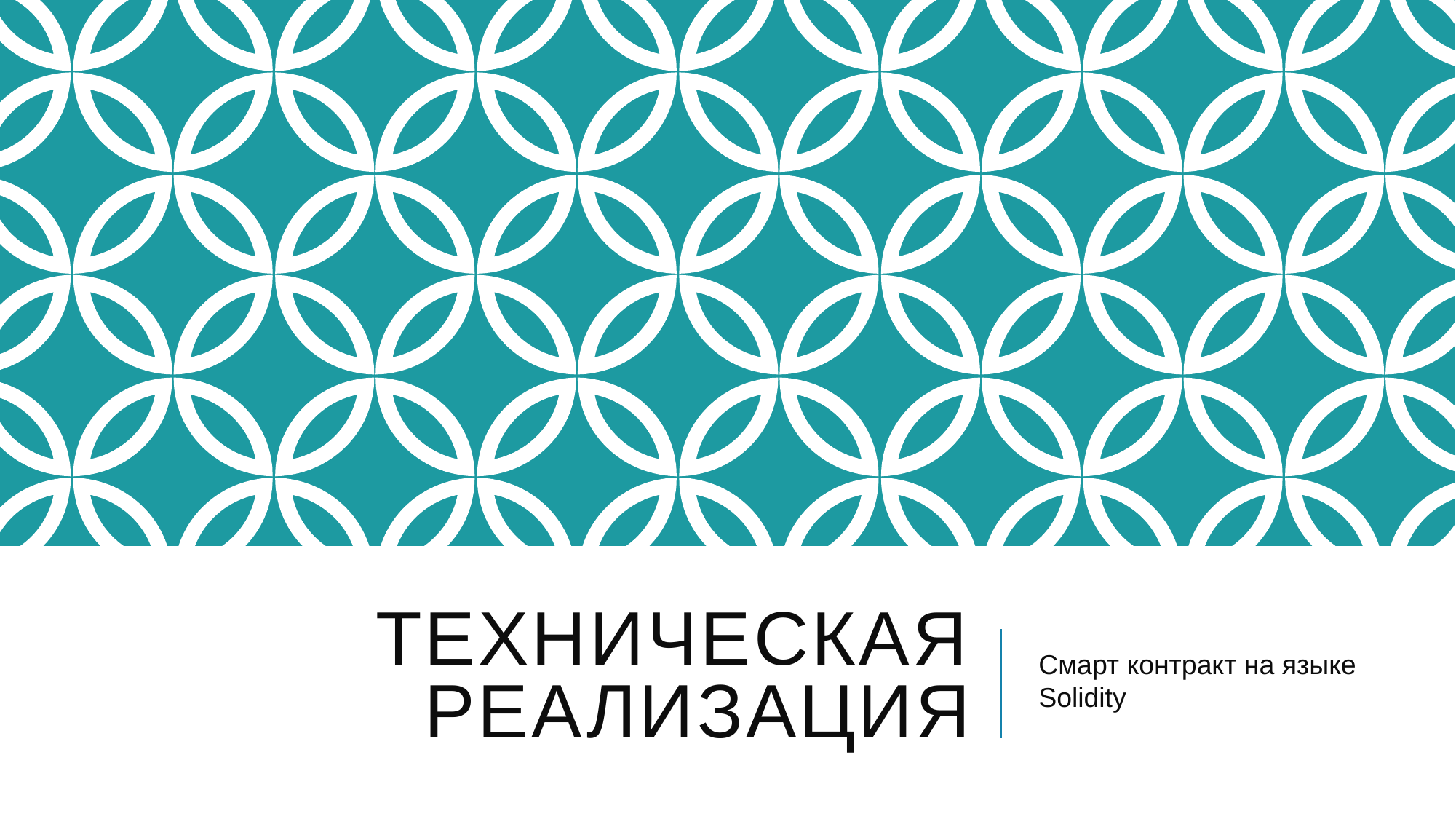

# Техническая реализация
Смарт контракт на языке Solidity